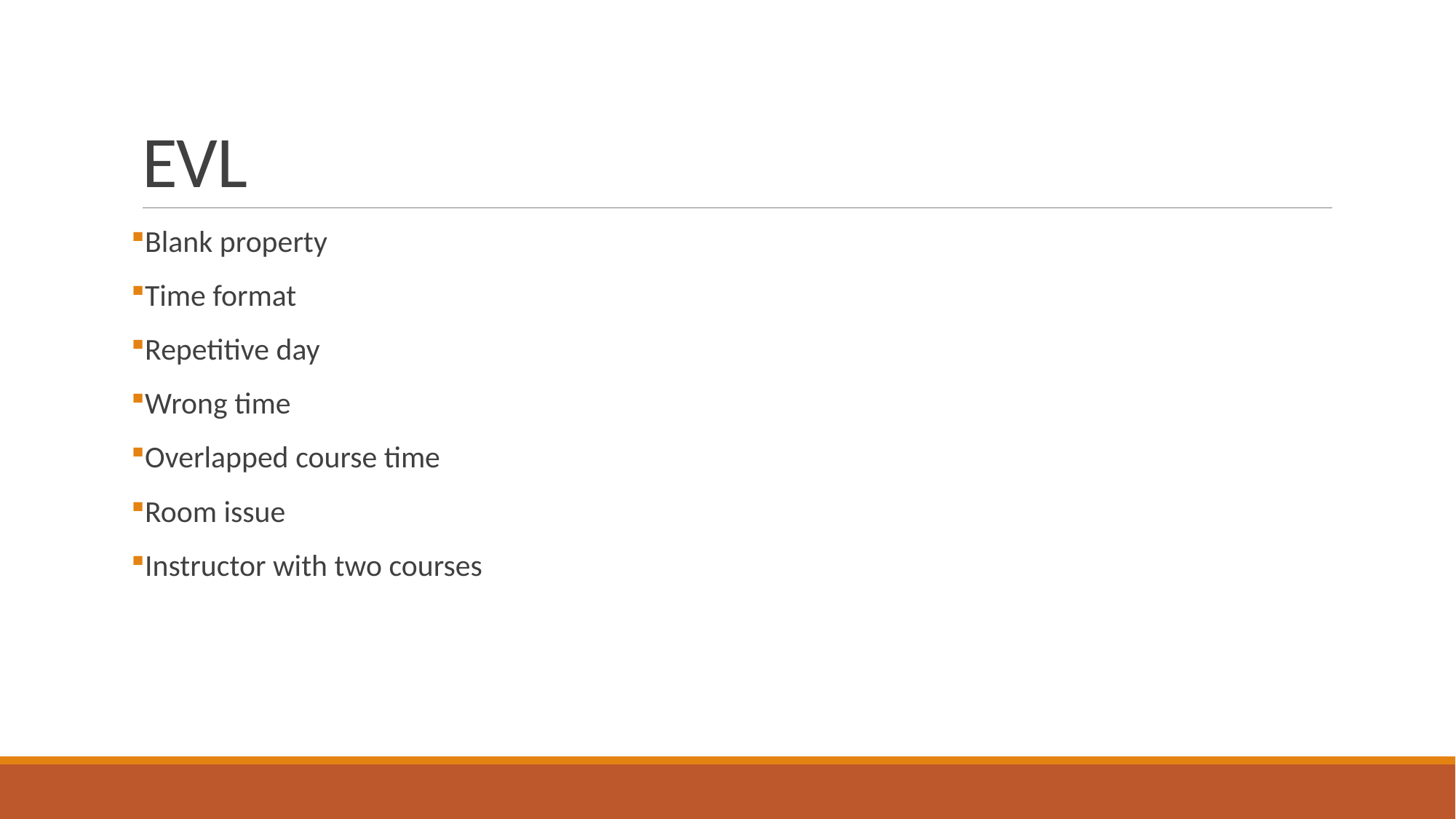

# EVL
Blank property
Time format
Repetitive day
Wrong time
Overlapped course time
Room issue
Instructor with two courses